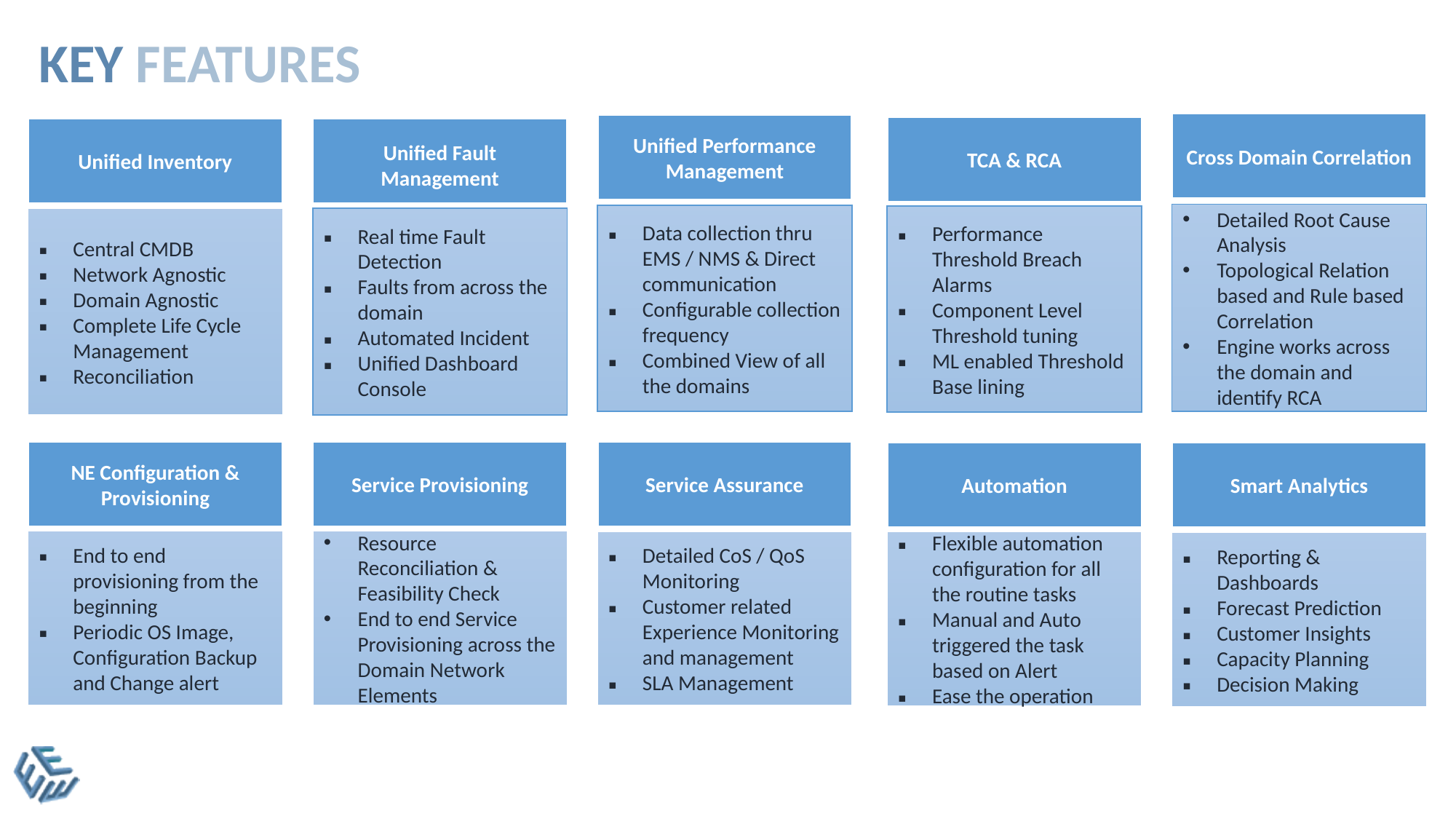

KEY FEATURES
Cross Domain Correlation
Unified Performance Management
TCA & RCA

Unified Fault Management

Unified Inventory
Detailed Root Cause Analysis
Topological Relation based and Rule based Correlation
Engine works across the domain and identify RCA
Data collection thru EMS / NMS & Direct communication
Configurable collection frequency
Combined View of all the domains
Performance Threshold Breach Alarms
Component Level Threshold tuning
ML enabled Threshold Base lining
Real time Fault Detection
Faults from across the domain
Automated Incident
Unified Dashboard Console
Central CMDB
Network Agnostic
Domain Agnostic
Complete Life Cycle Management
Reconciliation
NE Configuration & Provisioning
Service Provisioning
Service Assurance
Automation
Smart Analytics
End to end provisioning from the beginning
Periodic OS Image, Configuration Backup and Change alert
Resource Reconciliation & Feasibility Check
End to end Service Provisioning across the Domain Network Elements
Detailed CoS / QoS Monitoring
Customer related Experience Monitoring and management
SLA Management
Flexible automation configuration for all the routine tasks
Manual and Auto triggered the task based on Alert
Ease the operation
Reporting & Dashboards
Forecast Prediction
Customer Insights
Capacity Planning
Decision Making